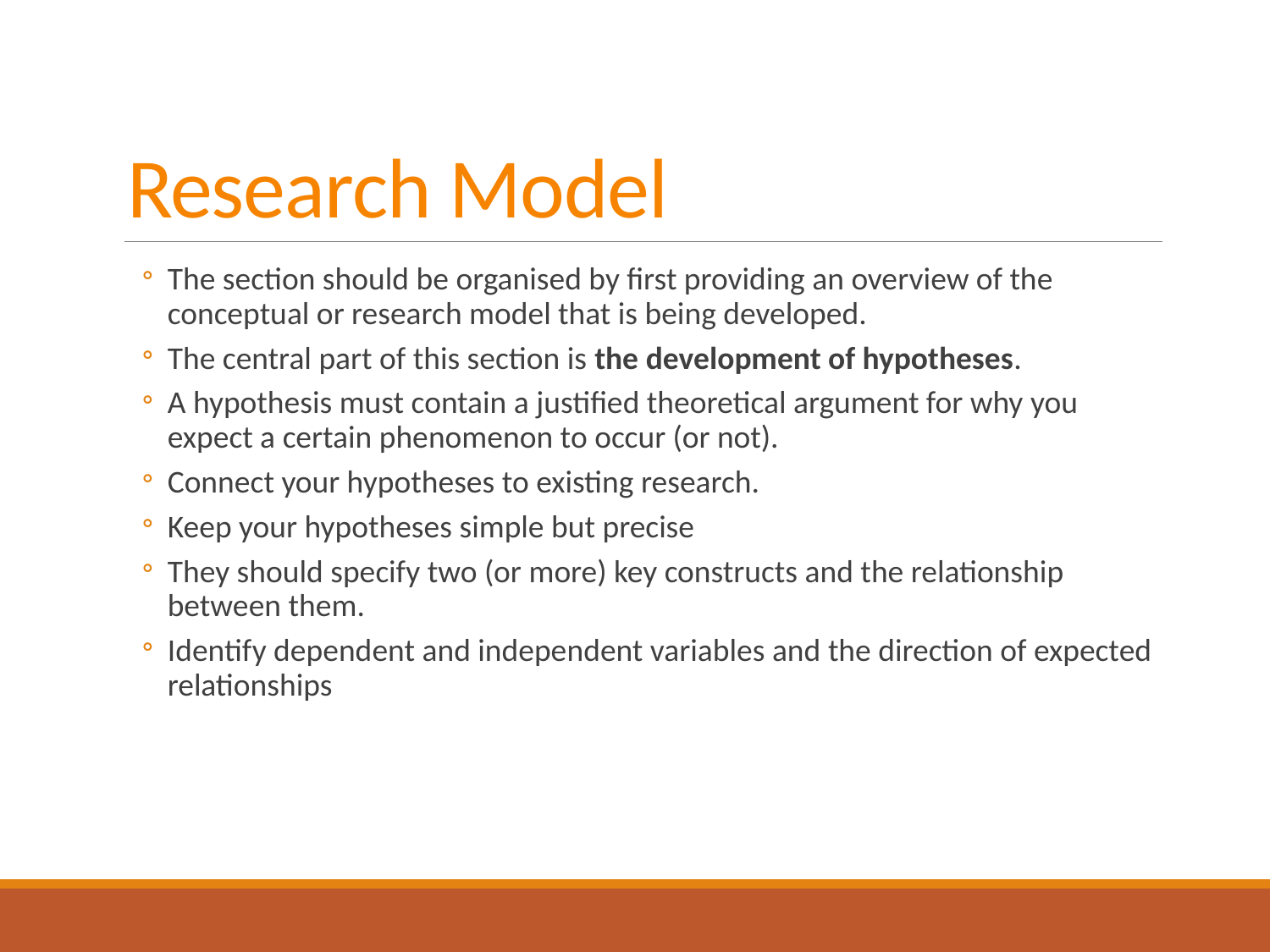

# Research Model
The section should be organised by first providing an overview of the conceptual or research model that is being developed.
The central part of this section is the development of hypotheses.
A hypothesis must contain a justified theoretical argument for why you expect a certain phenomenon to occur (or not).
Connect your hypotheses to existing research.
Keep your hypotheses simple but precise
They should specify two (or more) key constructs and the relationship between them.
Identify dependent and independent variables and the direction of expected relationships